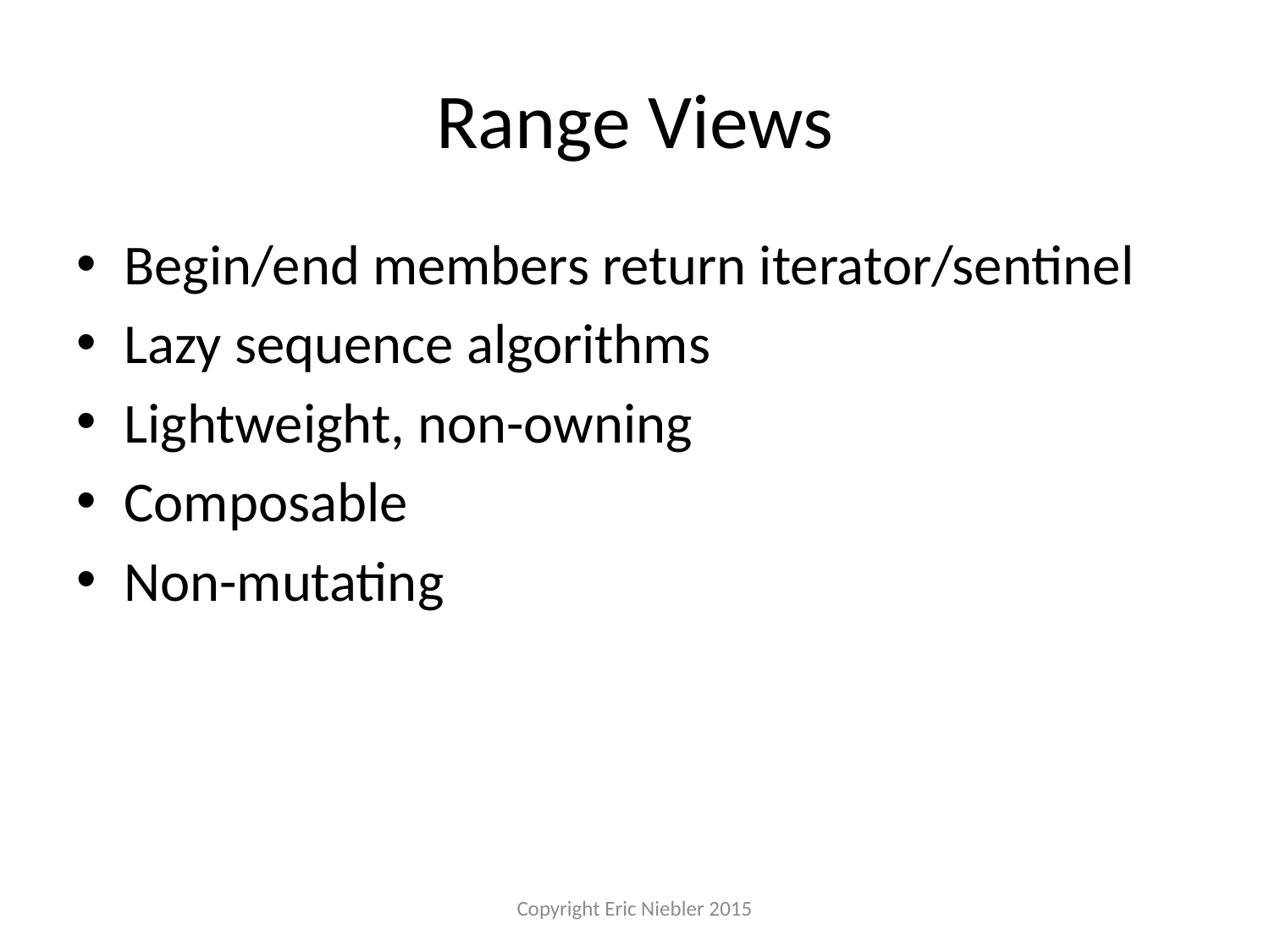

# Range Views
Begin/end members return iterator/sentinel
Lazy sequence algorithms
Lightweight, non-owning
Composable
Non-mutating

Copyright Eric Niebler 2015